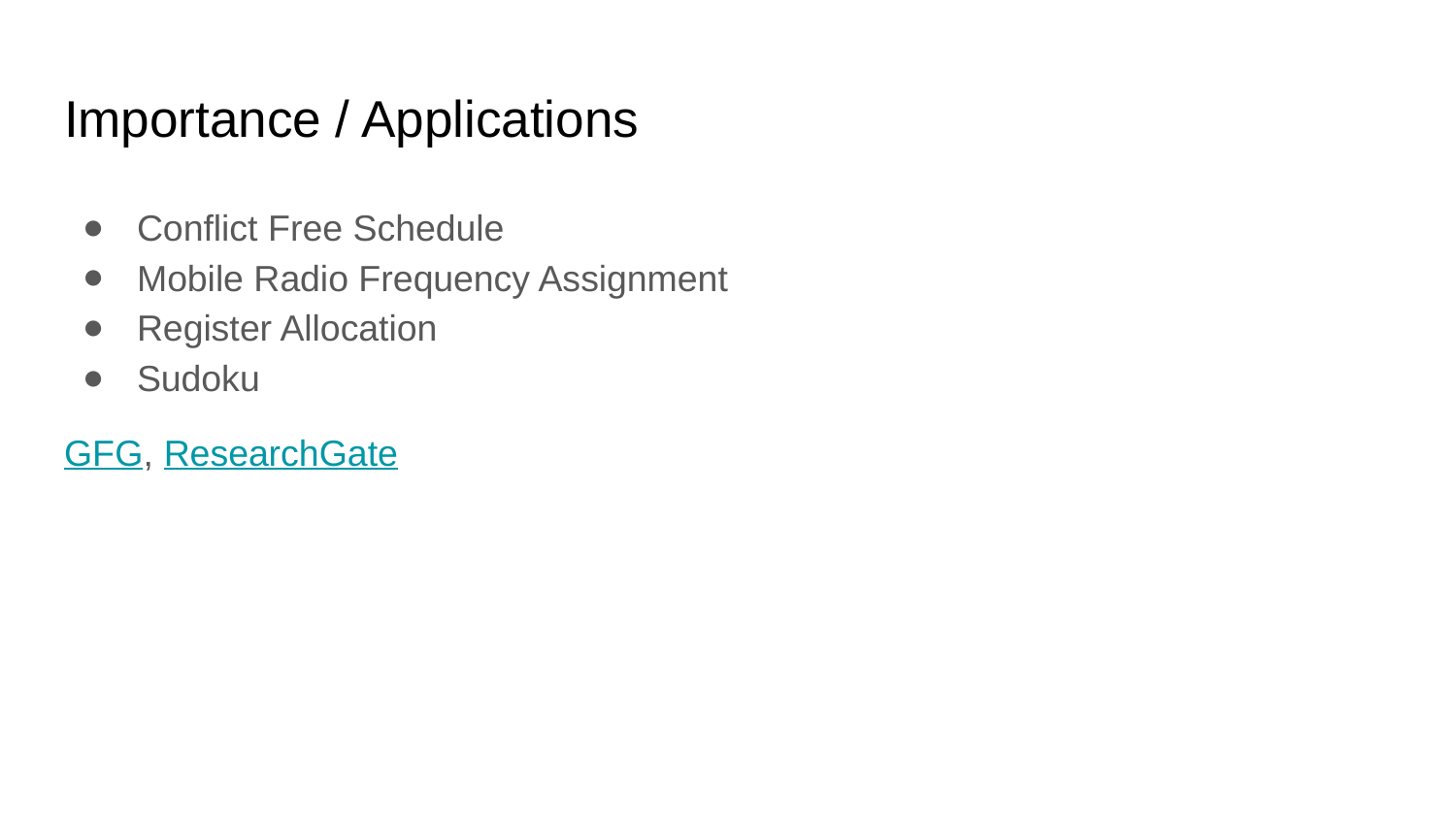

# Importance / Applications
Conflict Free Schedule
Mobile Radio Frequency Assignment
Register Allocation
Sudoku
GFG, ResearchGate